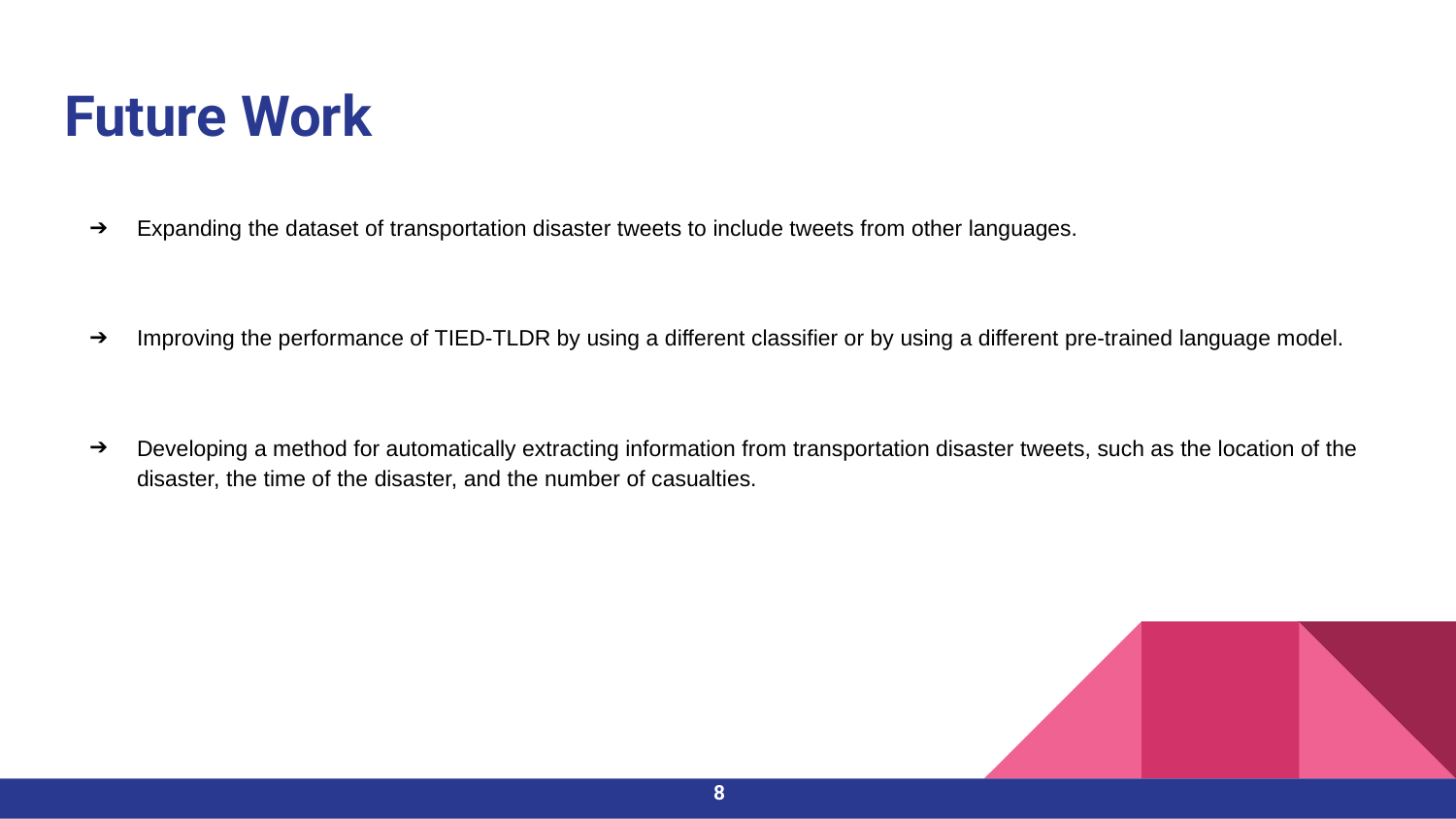

# Future Work
Expanding the dataset of transportation disaster tweets to include tweets from other languages.

Improving the performance of TIED-TLDR by using a different classifier or by using a different pre-trained language model.

Developing a method for automatically extracting information from transportation disaster tweets, such as the location of the disaster, the time of the disaster, and the number of casualties.

8